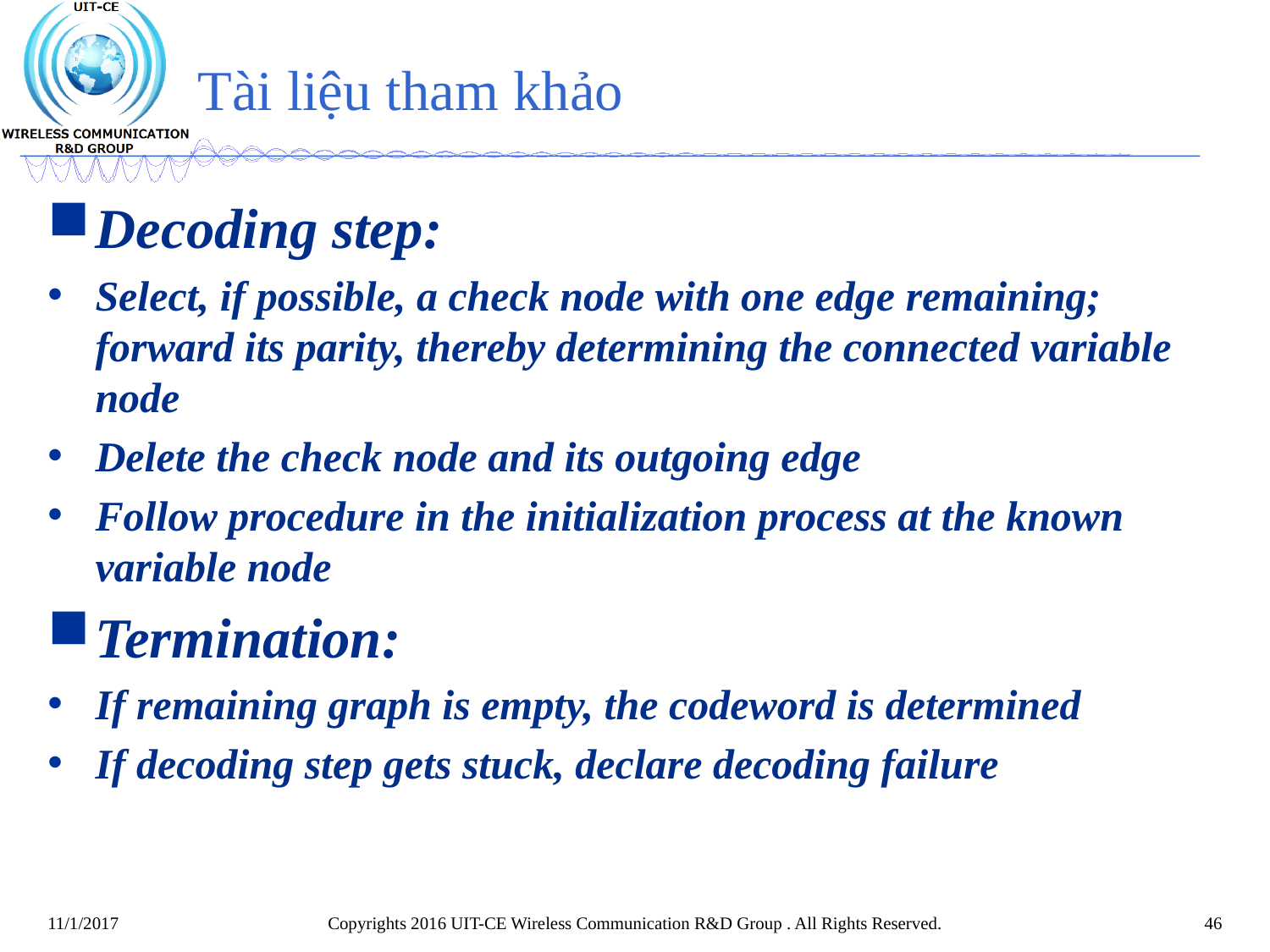

# Tài liệu tham khảo
Decoding step:
Select, if possible, a check node with one edge remaining; forward its parity, thereby determining the connected variable node
Delete the check node and its outgoing edge
Follow procedure in the initialization process at the known variable node
Termination:
If remaining graph is empty, the codeword is determined
If decoding step gets stuck, declare decoding failure
Copyrights 2016 UIT-CE Wireless Communication R&D Group . All Rights Reserved.
46
11/1/2017